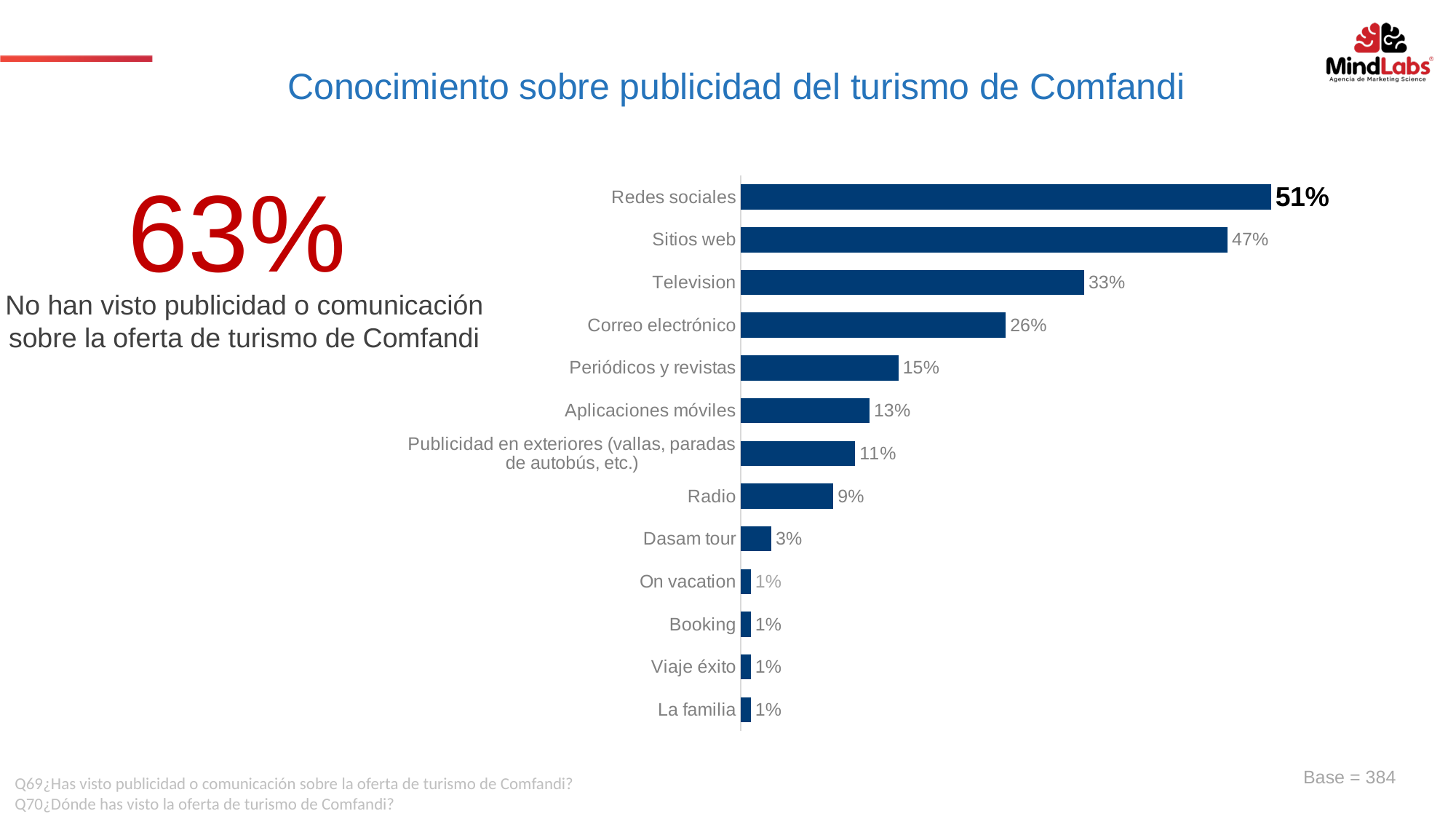

Conocimiento sobre publicidad del turismo de Comfandi

### Chart

| Category | Columna1 |
|---|---|
| Redes sociales | 0.514 |
| Sitios web | 0.472 |
| Television | 0.333 |
| Correo electrónico | 0.257 |
| Periódicos y revistas | 0.153 |
| Aplicaciones móviles | 0.125 |
| Publicidad en exteriores (vallas, paradas de autobús, etc.) | 0.111 |
| Radio | 0.09 |
| Dasam tour | 0.03 |
| On vacation | 0.01 |
| Booking | 0.01 |
| Viaje éxito | 0.01 |
| La familia | 0.01 |
63%
No han visto publicidad o comunicación sobre la oferta de turismo de Comfandi
Base = 384
Q69¿Has visto publicidad o comunicación sobre la oferta de turismo de Comfandi?
Q70¿Dónde has visto la oferta de turismo de Comfandi?